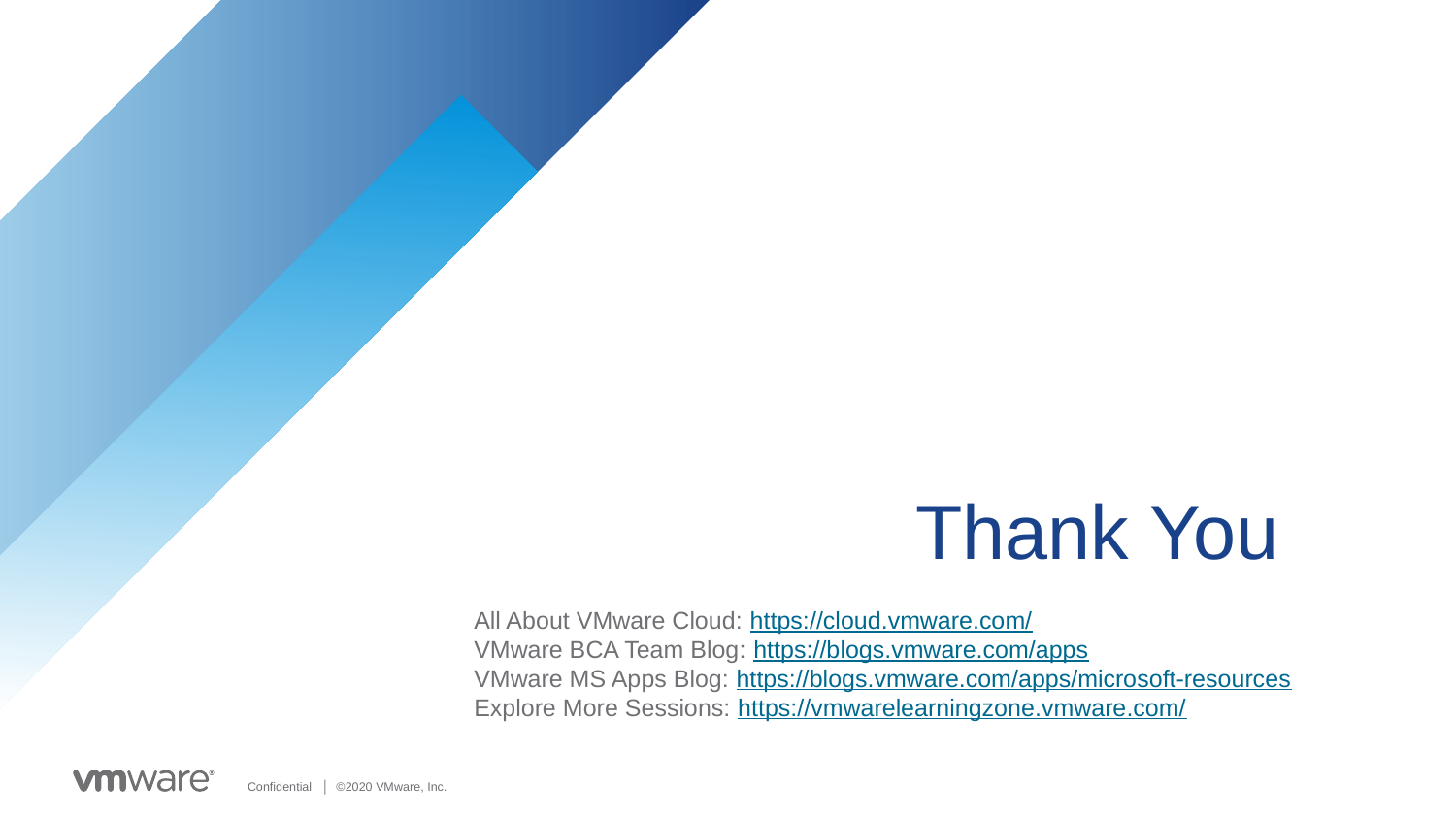

All About VMware Cloud: https://cloud.vmware.com/
VMware BCA Team Blog: https://blogs.vmware.com/apps
VMware MS Apps Blog: https://blogs.vmware.com/apps/microsoft-resources
Explore More Sessions: https://vmwarelearningzone.vmware.com/